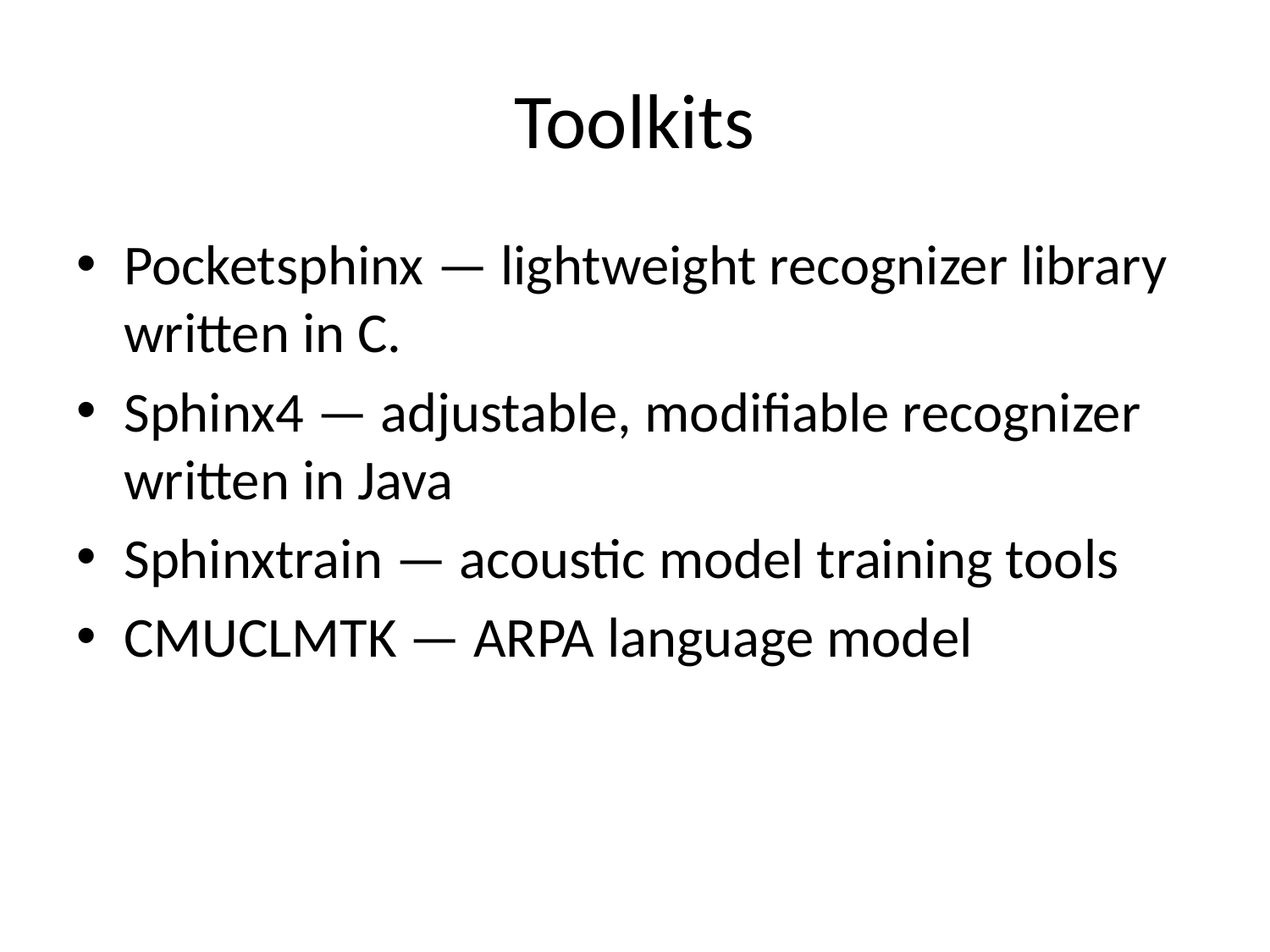

# Toolkits
Pocketsphinx — lightweight recognizer library written in C.
Sphinx4 — adjustable, modifiable recognizer written in Java
Sphinxtrain — acoustic model training tools
CMUCLMTK — ARPA language model